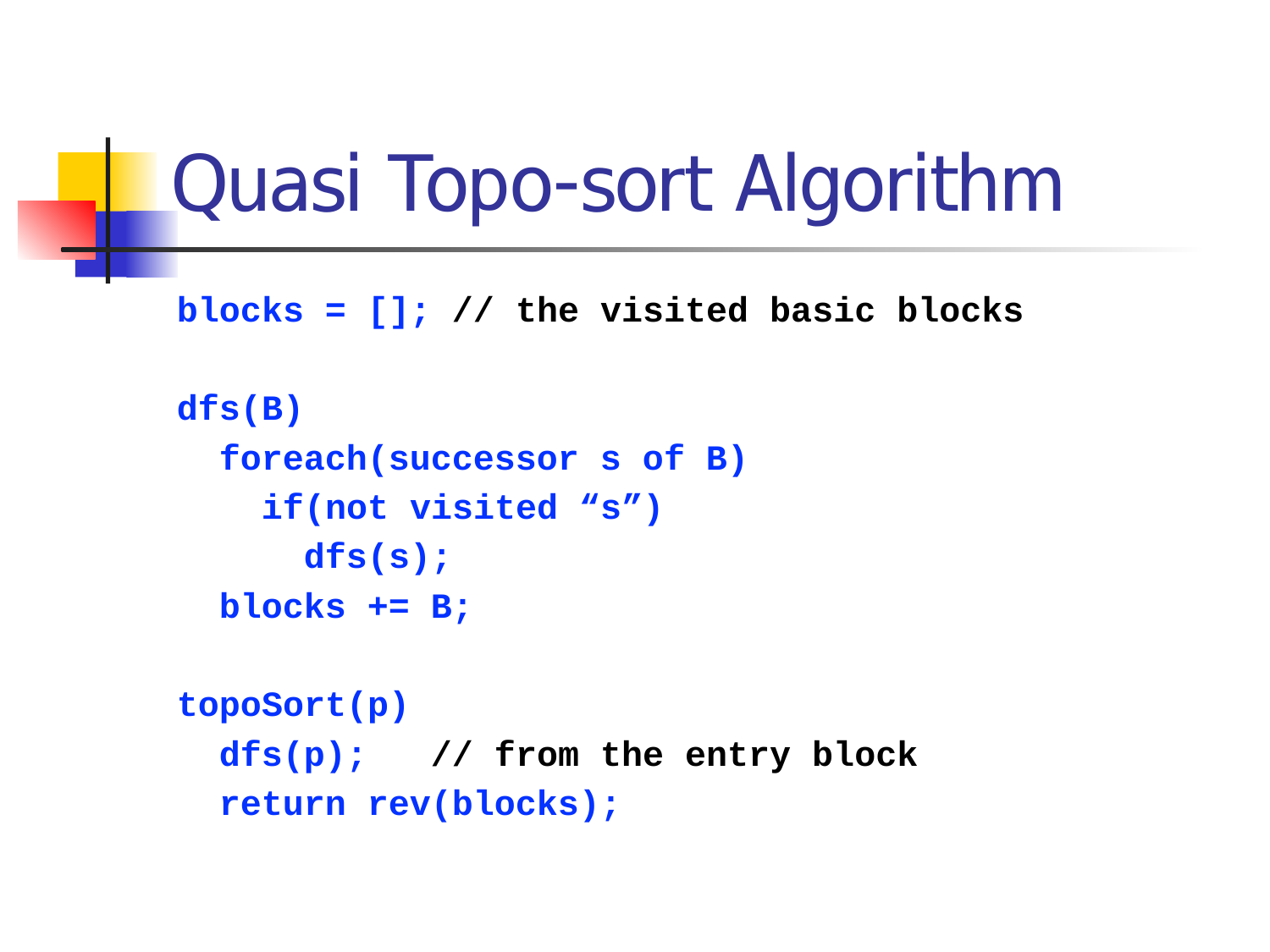

# Quasi Topo-sort Algorithm
blocks = []; // the visited basic blocks

dfs(B)
  foreach(successor s of B)
    if(not visited “s”)
      dfs(s);
  blocks += B;

topoSort(p)
  dfs(p);   // from the entry block
  return rev(blocks);